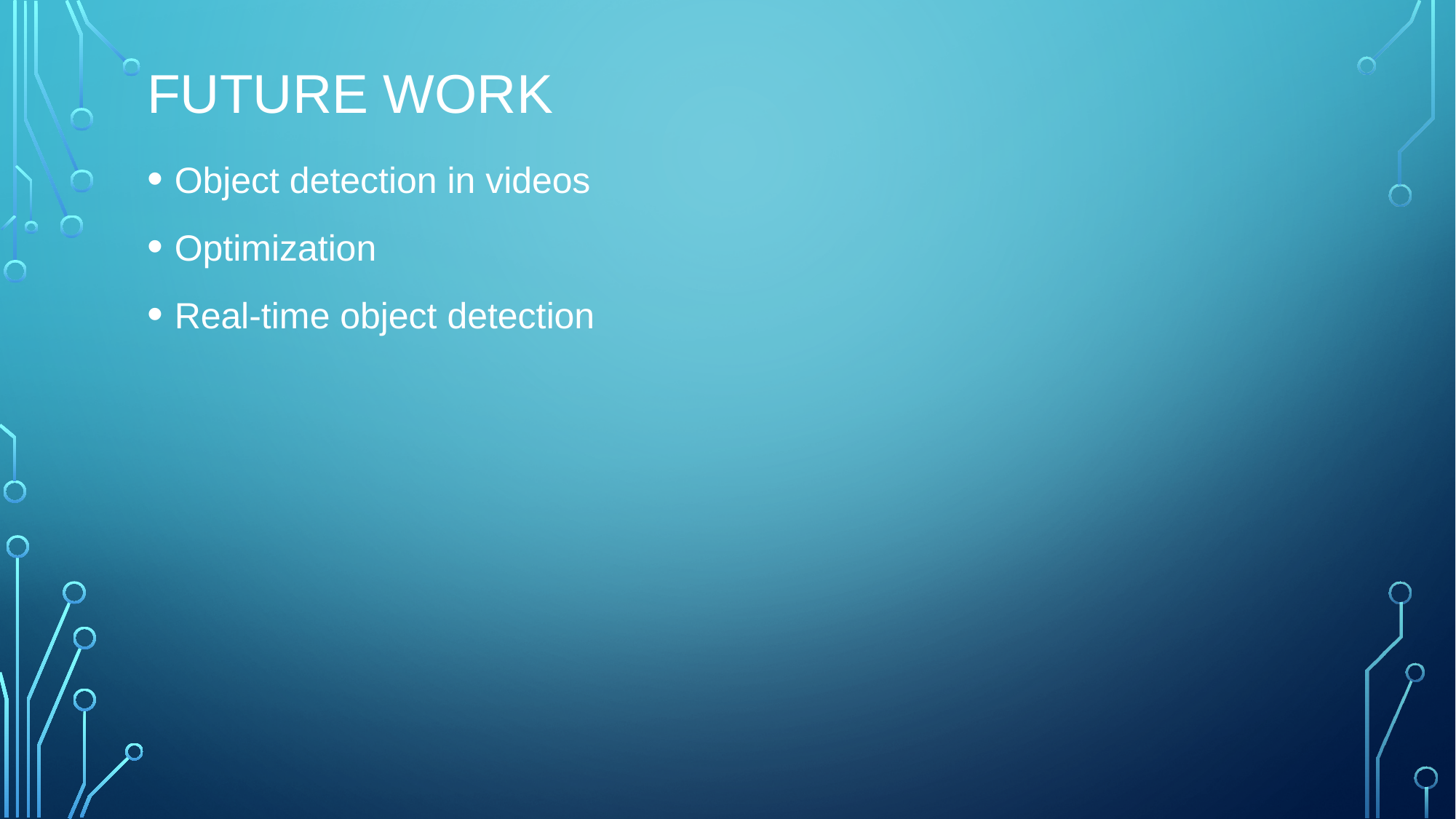

# Future work
Object detection in videos
Optimization
Real-time object detection